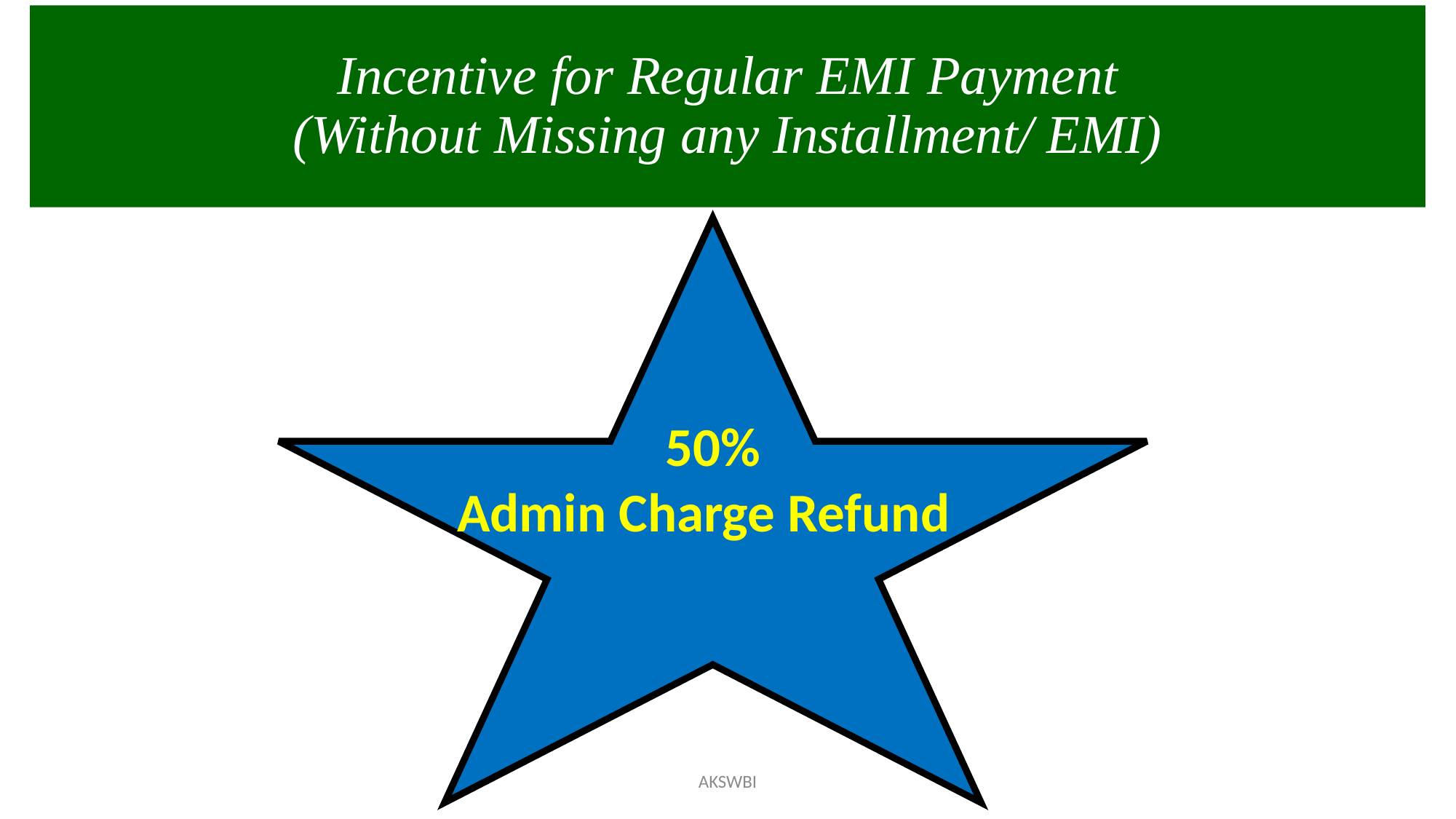

Incentive for Regular EMI Payment
(Without Missing any Installment/ EMI)
#

	        50%
Admin Charge Refund
AKSWBI